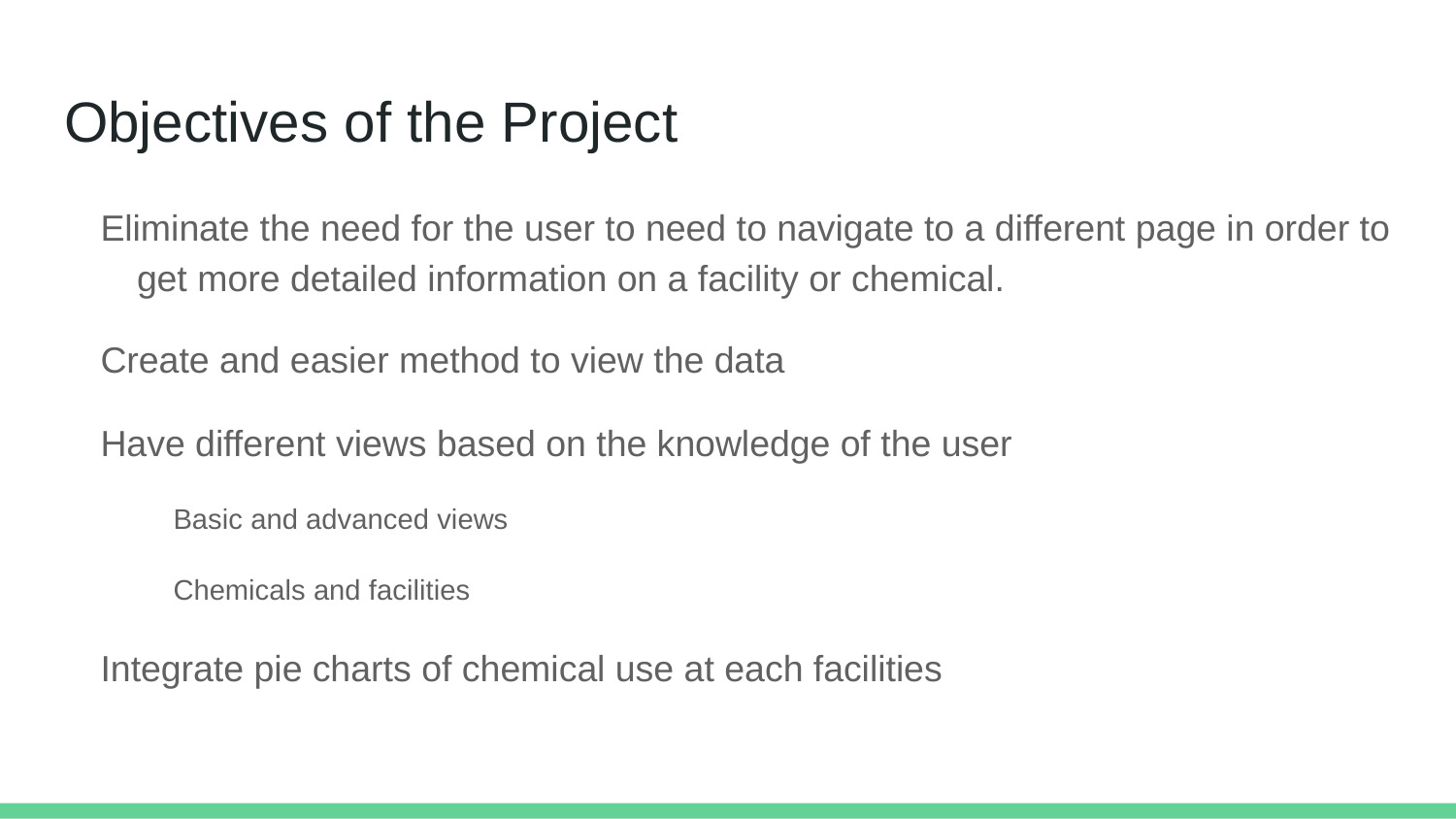

# Objectives of the Project
Eliminate the need for the user to need to navigate to a different page in order to get more detailed information on a facility or chemical.
Create and easier method to view the data
Have different views based on the knowledge of the user
Basic and advanced views
Chemicals and facilities
Integrate pie charts of chemical use at each facilities